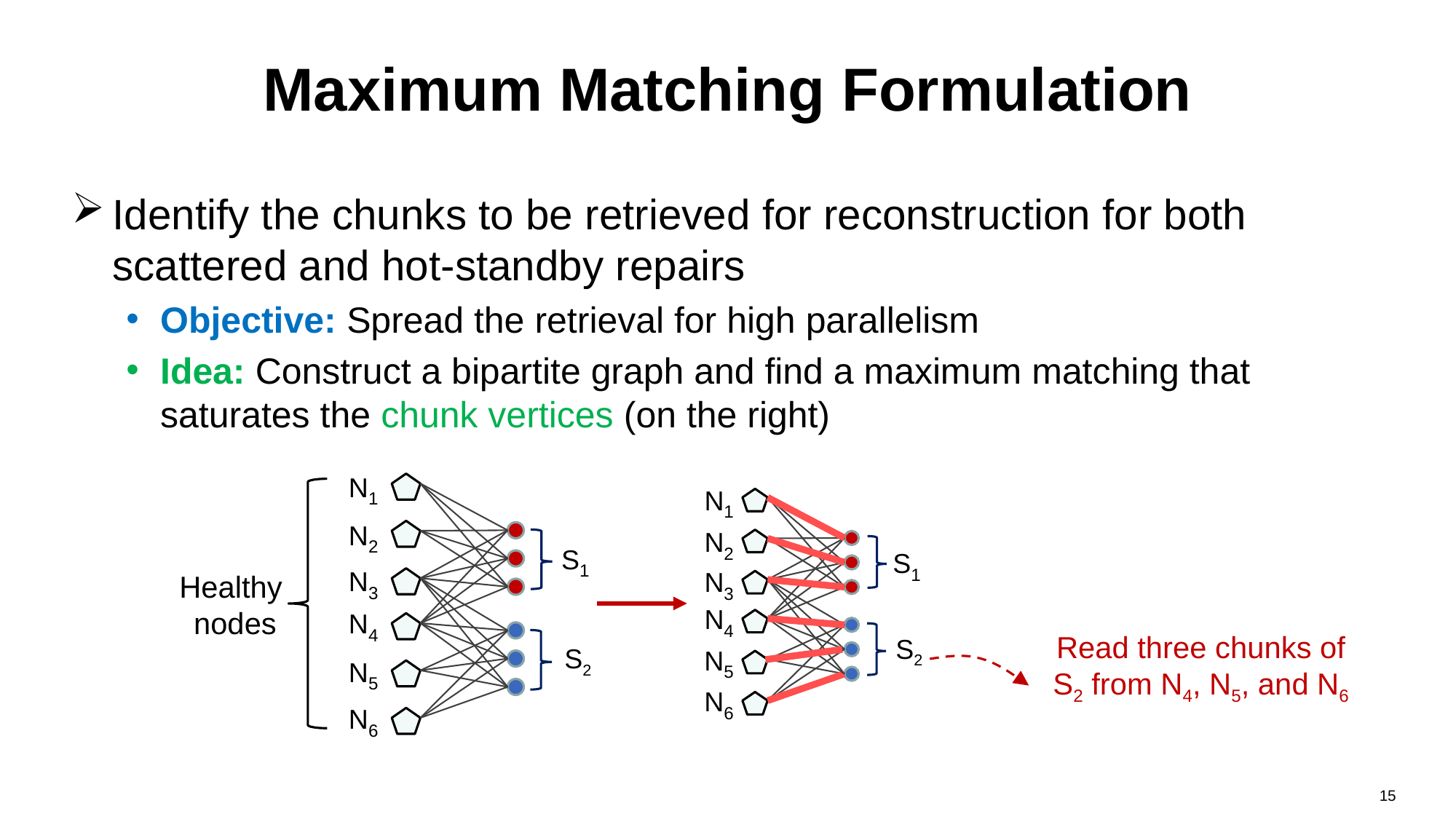

# Maximum Matching Formulation
Identify the chunks to be retrieved for reconstruction for both scattered and hot-standby repairs
Objective: Spread the retrieval for high parallelism
Idea: Construct a bipartite graph and find a maximum matching that saturates the chunk vertices (on the right)

N1

N2

S1

N3

N4

S2

N5

N6

N1

N2

S1

N3

N4

S2

N5

N6

Healthy
nodes
Read three chunks of S2 from N4, N5, and N6

15